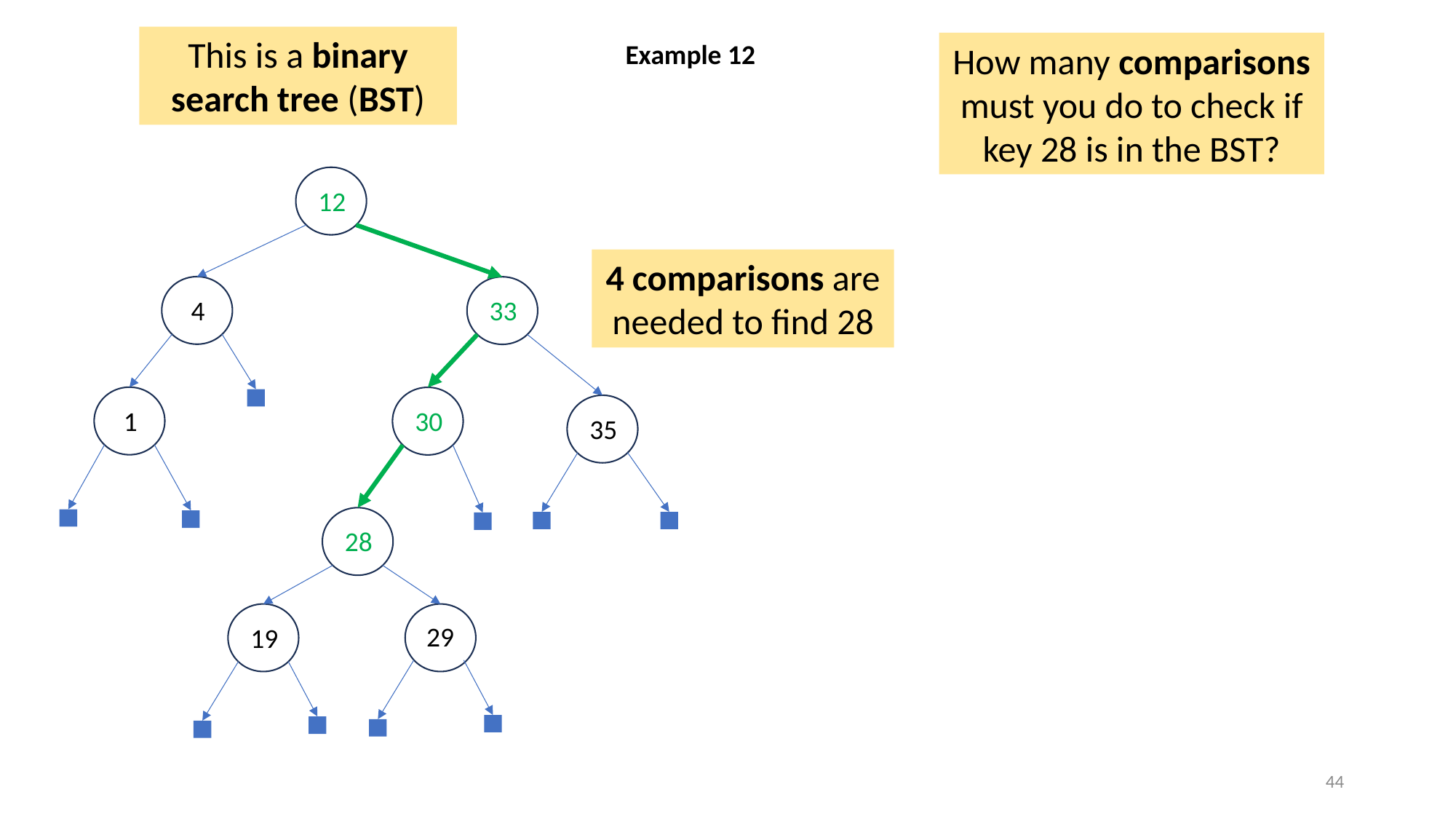

This is a binary search tree (BST)
Example 12
How many comparisons must you do to check if key 28 is in the BST?

12
4 comparisons are needed to find 28

4
33

1
30
35

28

29
19

44